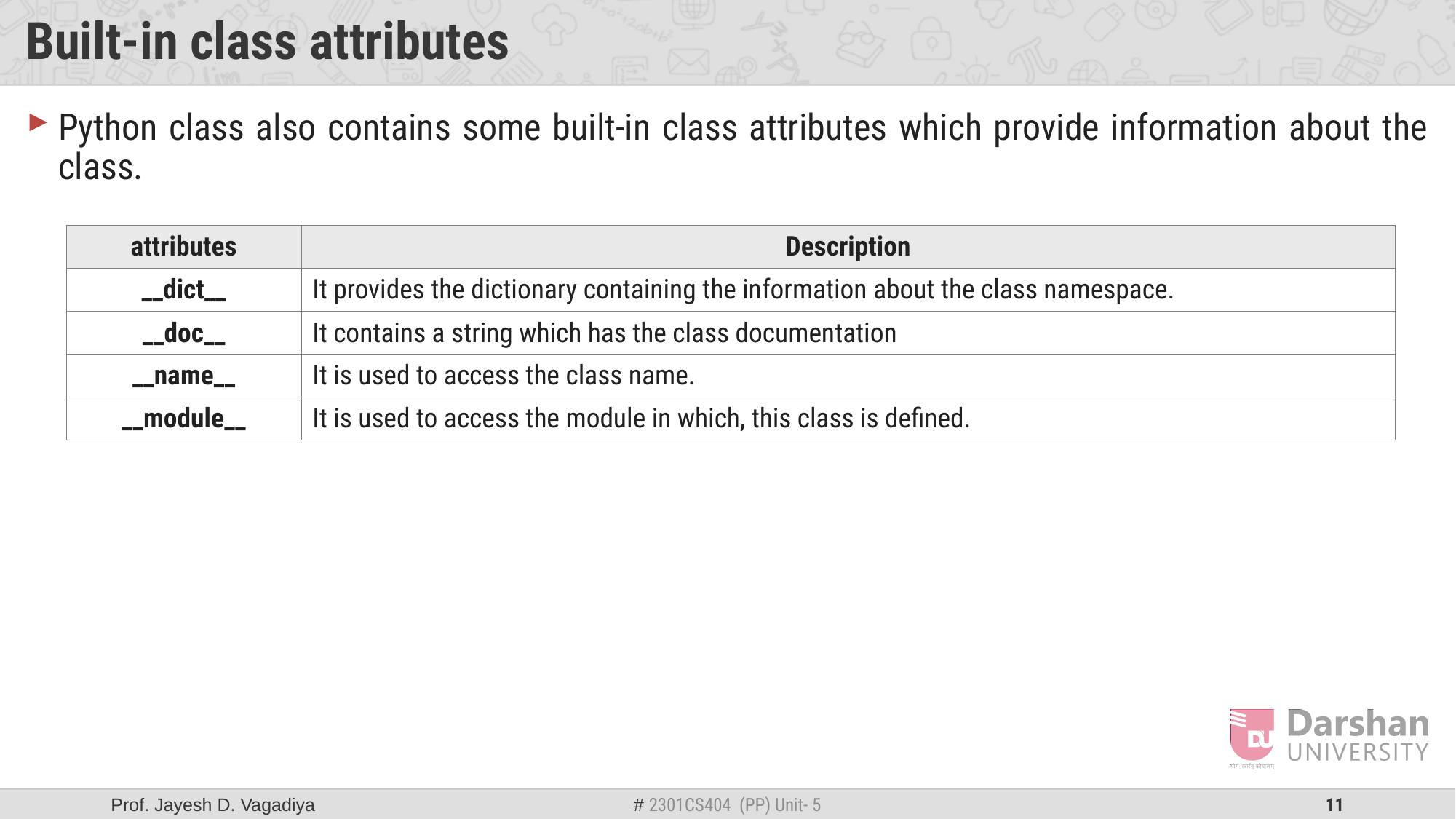

# Built-in class attributes
Python class also contains some built-in class attributes which provide information about the class.

| attributes | Description |
| --- | --- |
| \_\_dict\_\_ | It provides the dictionary containing the information about the class namespace. |
| \_\_doc\_\_ | It contains a string which has the class documentation |
| \_\_name\_\_ | It is used to access the class name. |
| \_\_module\_\_ | It is used to access the module in which, this class is defined. |